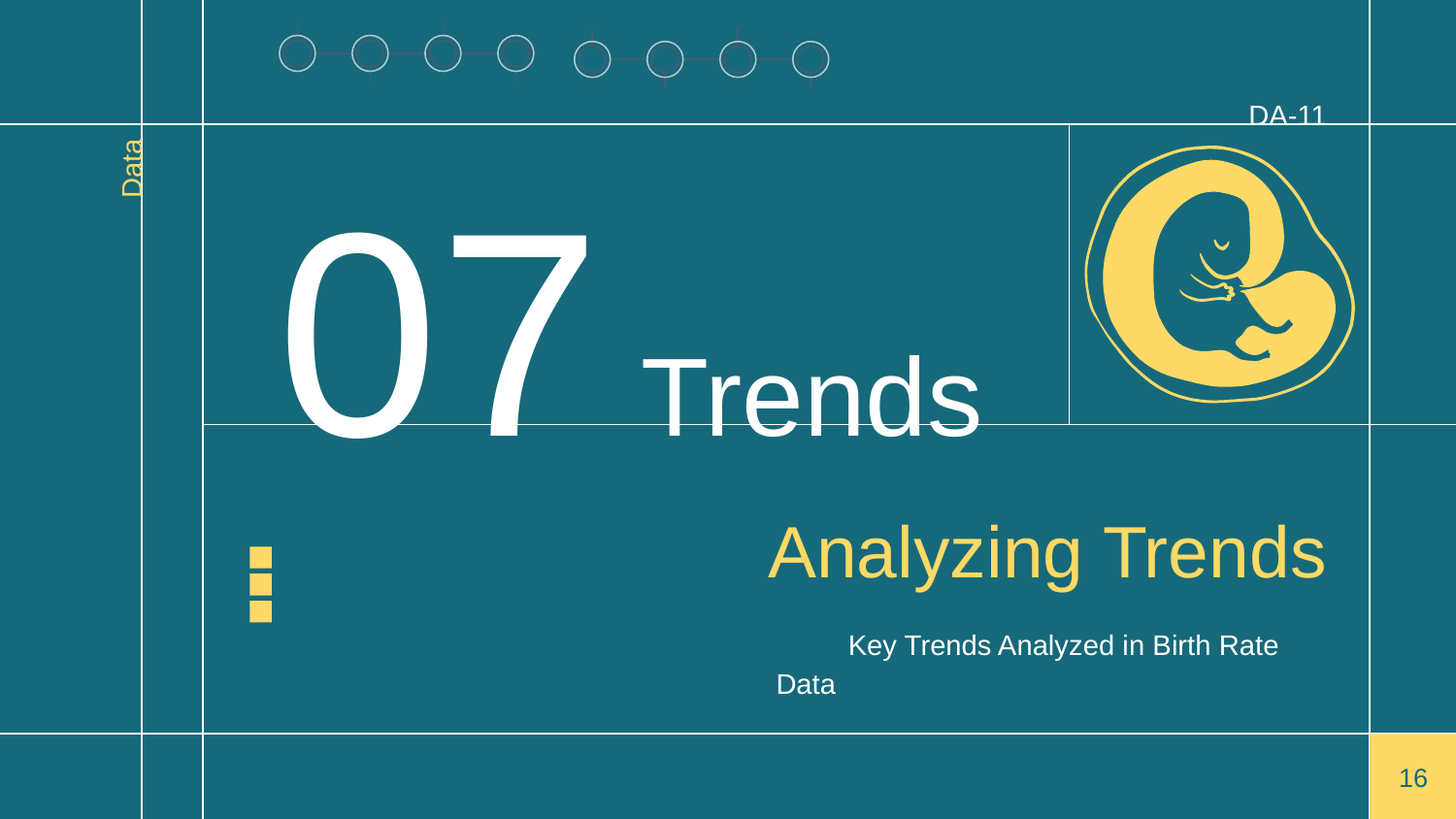

DA-11

07 Trends
Data
# Analyzing Trends

         Key Trends Analyzed in Birth Rate Data
16